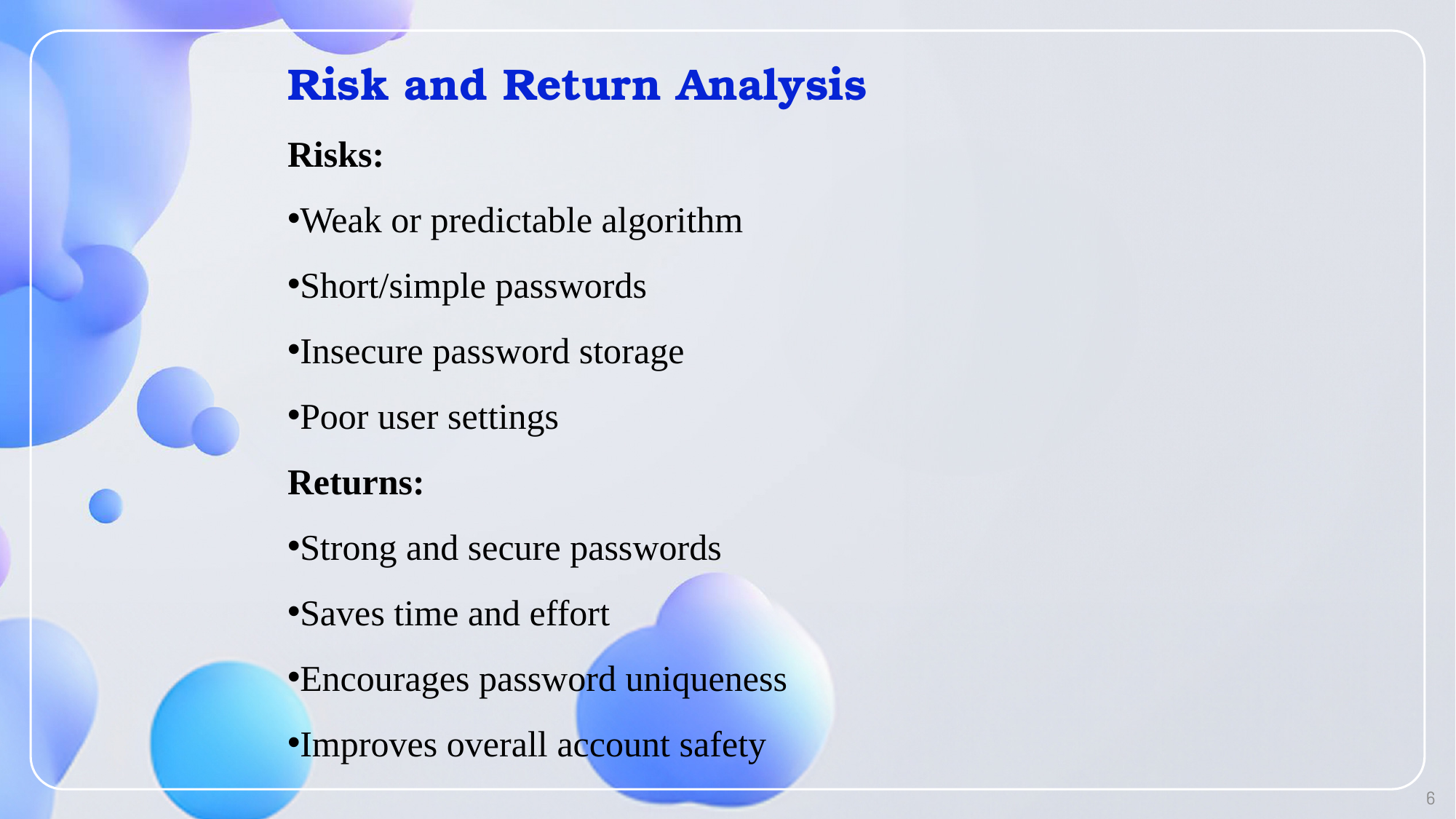

Risk and Return Analysis
Risks:
Weak or predictable algorithm
Short/simple passwords
Insecure password storage
Poor user settings
Returns:
Strong and secure passwords
Saves time and effort
Encourages password uniqueness
Improves overall account safety
6